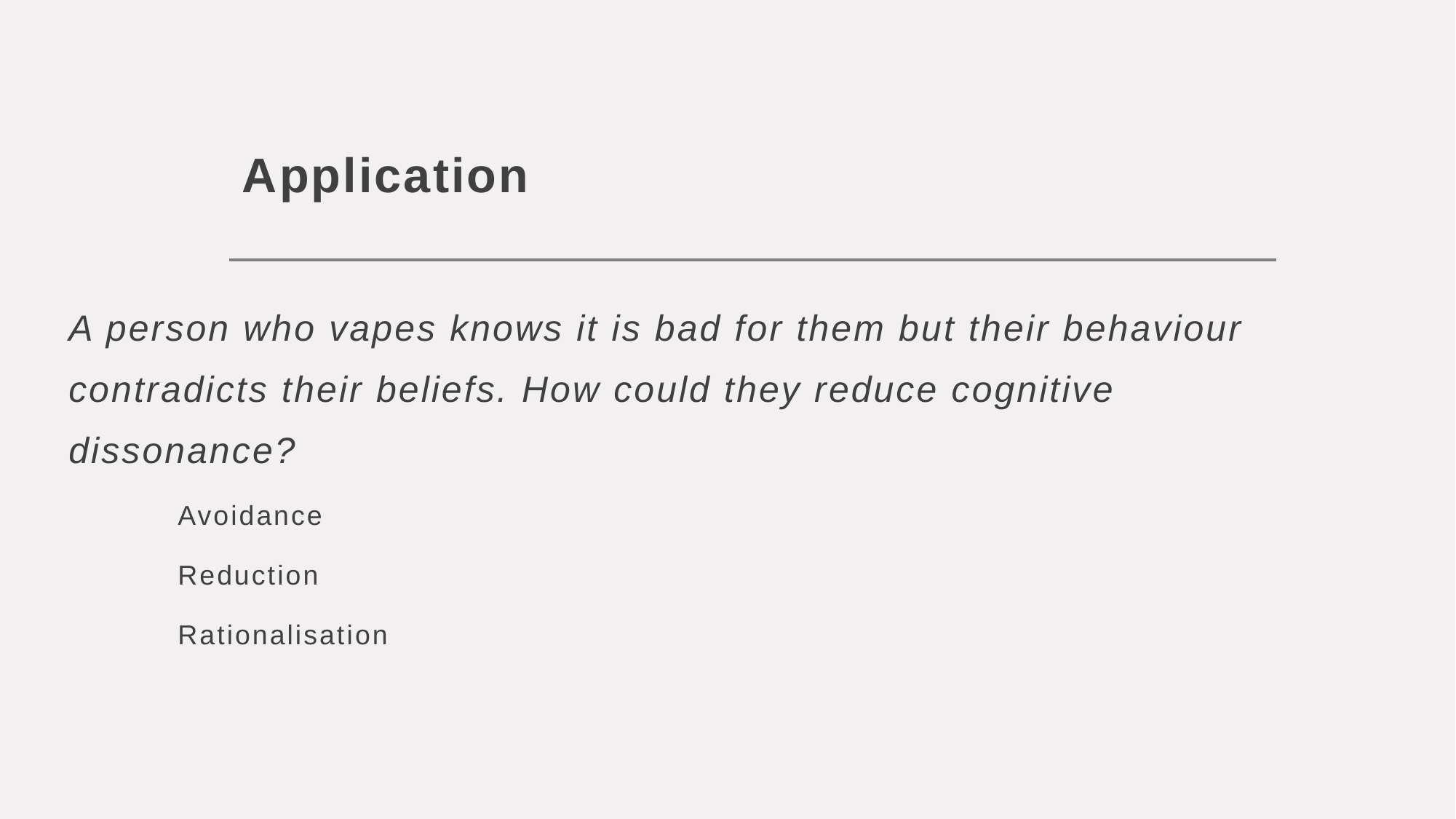

# Application
A person who vapes knows it is bad for them but their behaviour contradicts their beliefs. How could they reduce cognitive dissonance?
	Avoidance
	Reduction
	Rationalisation